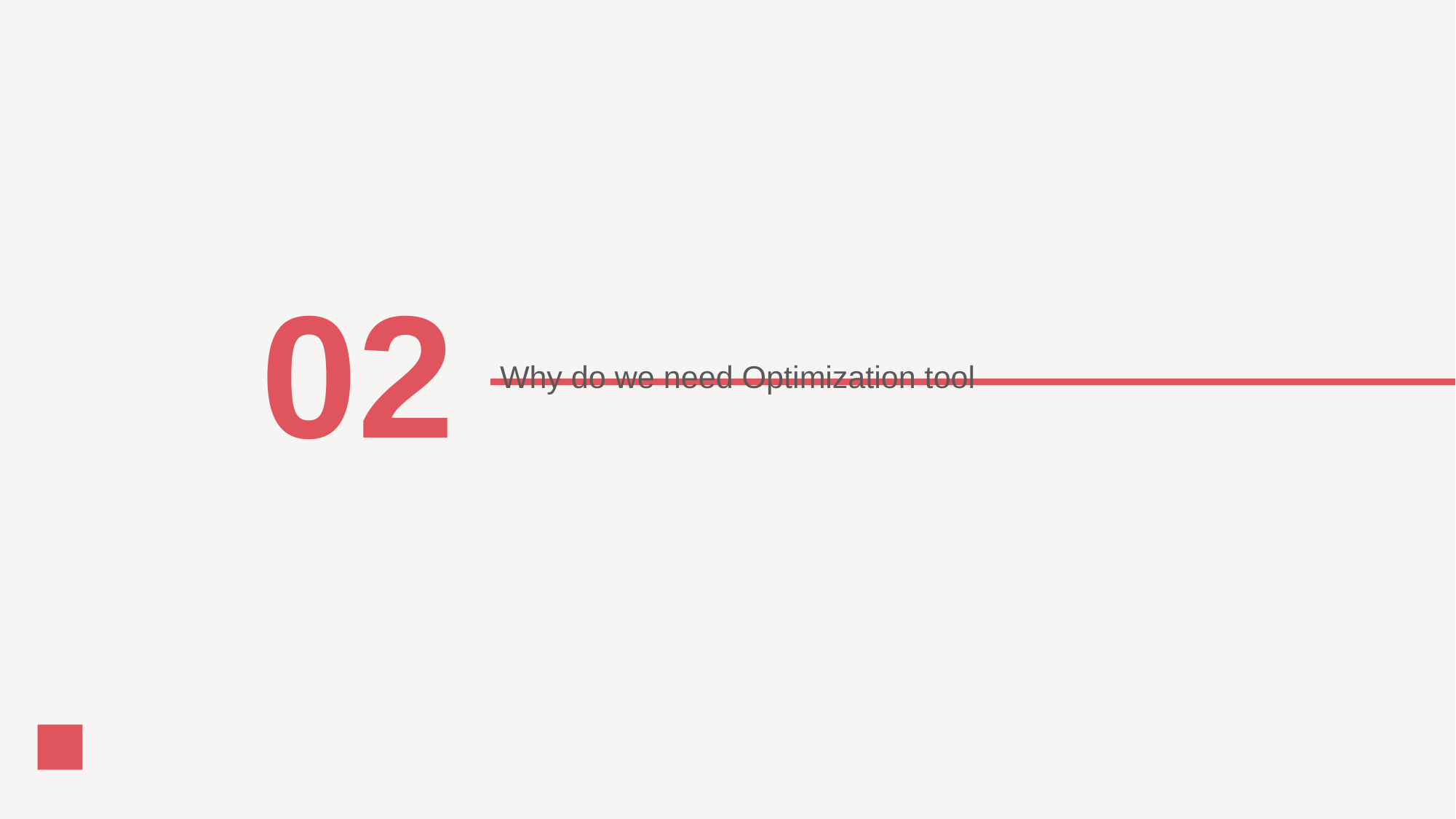

02
# Why do we need Optimization tool